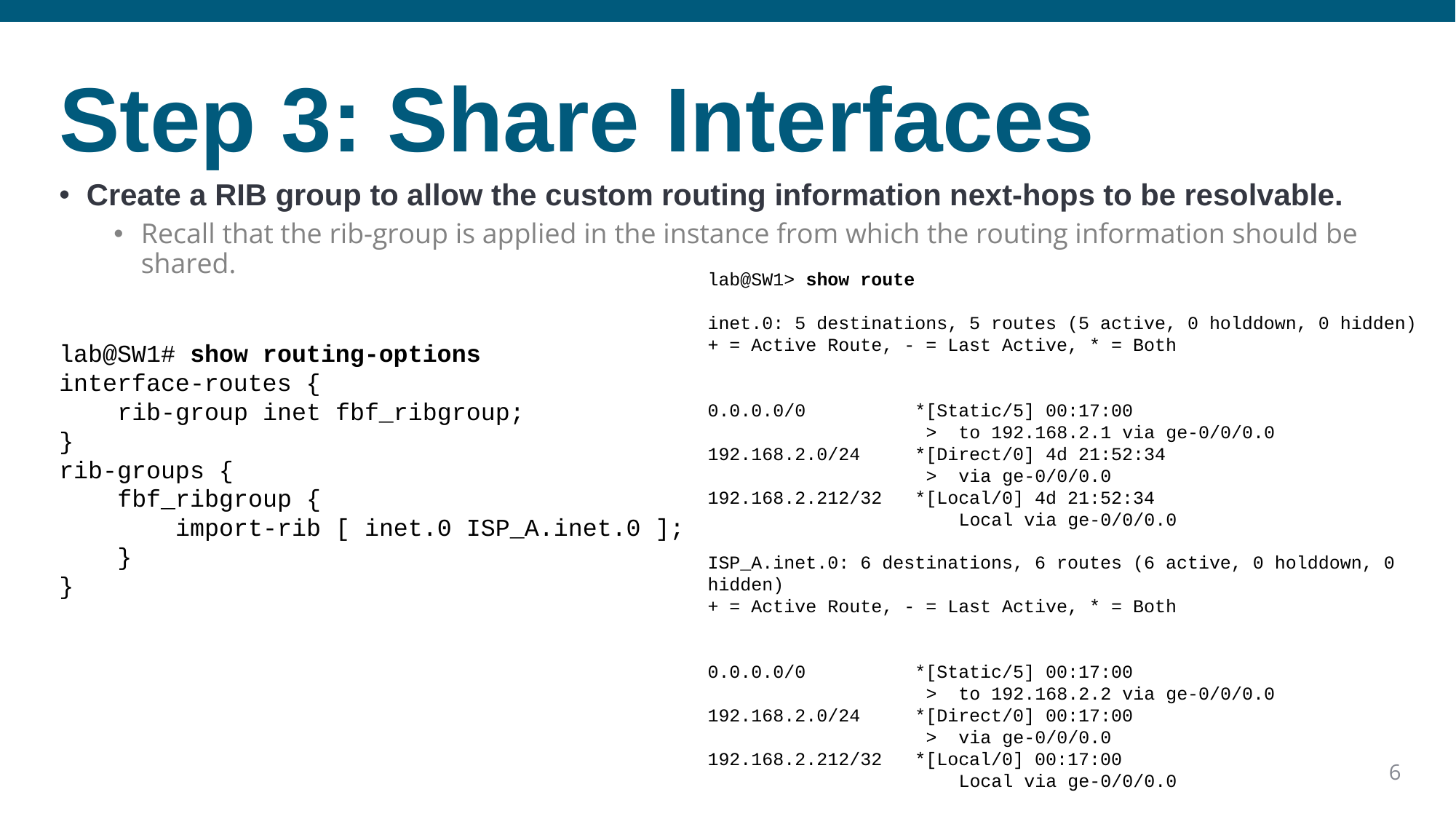

# Step 3: Share Interfaces
Create a RIB group to allow the custom routing information next-hops to be resolvable.
Recall that the rib-group is applied in the instance from which the routing information should be shared.
lab@SW1> show route
inet.0: 5 destinations, 5 routes (5 active, 0 holddown, 0 hidden)
+ = Active Route, - = Last Active, * = Both

0.0.0.0/0          *[Static/5] 00:17:00
                    >  to 192.168.2.1 via ge-0/0/0.0
192.168.2.0/24     *[Direct/0] 4d 21:52:34
                    >  via ge-0/0/0.0
192.168.2.212/32   *[Local/0] 4d 21:52:34
                       Local via ge-0/0/0.0

ISP_A.inet.0: 6 destinations, 6 routes (6 active, 0 holddown, 0 hidden)
+ = Active Route, - = Last Active, * = Both

0.0.0.0/0          *[Static/5] 00:17:00
                    >  to 192.168.2.2 via ge-0/0/0.0
192.168.2.0/24     *[Direct/0] 00:17:00
                    >  via ge-0/0/0.0
192.168.2.212/32   *[Local/0] 00:17:00
                       Local via ge-0/0/0.0
lab@SW1# show routing-options
interface-routes {
    rib-group inet fbf_ribgroup;
}
rib-groups {
    fbf_ribgroup {
        import-rib [ inet.0 ISP_A.inet.0 ];
    }
}